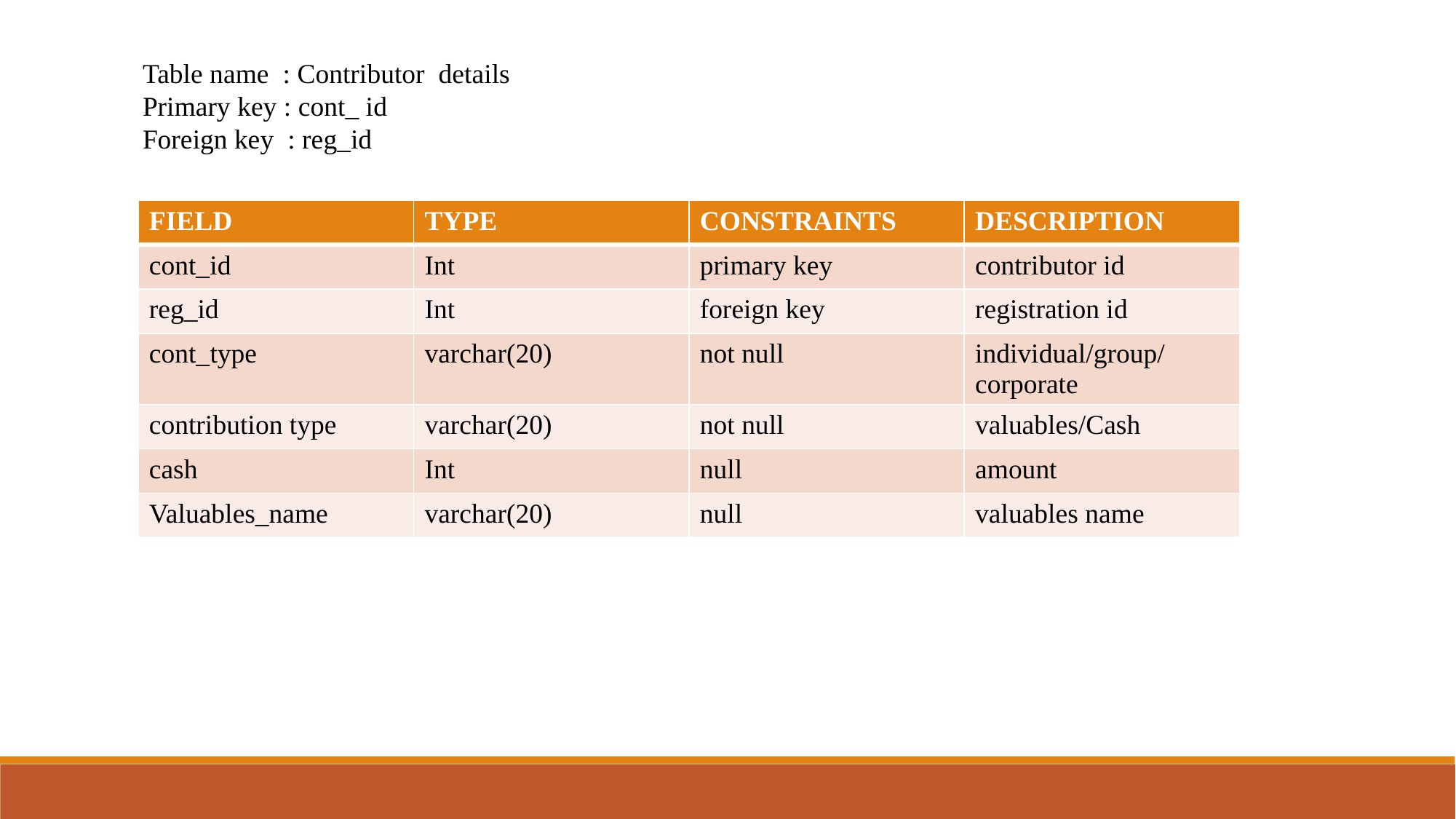

Table name  : Contributor  details
Primary key : cont_ id
Foreign key  : reg_id
| FIELD | TYPE | CONSTRAINTS | DESCRIPTION |
| --- | --- | --- | --- |
| cont\_id | Int | primary key | contributor id |
| reg\_id | Int | foreign key | registration id |
| cont\_type | varchar(20) | not null | individual/group/corporate |
| contribution type | varchar(20) | not null | valuables/Cash |
| cash | Int | null | amount |
| Valuables\_name | varchar(20) | null | valuables name |